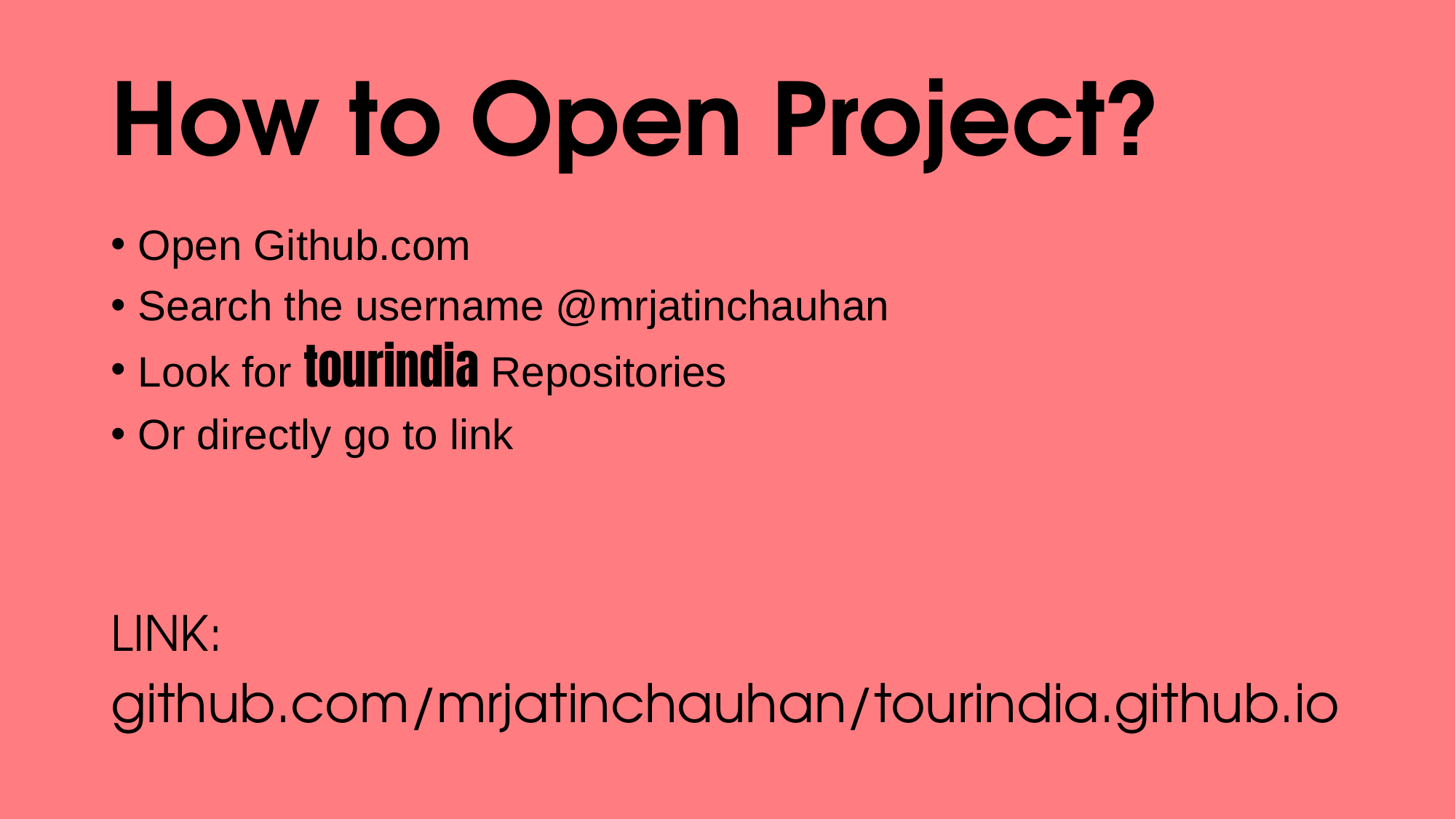

# How to Open Project?
Open Github.com
Search the username @mrjatinchauhan
Look for tourindia Repositories
Or directly go to link

LINK:
github.com/mrjatinchauhan/tourindia.github.io